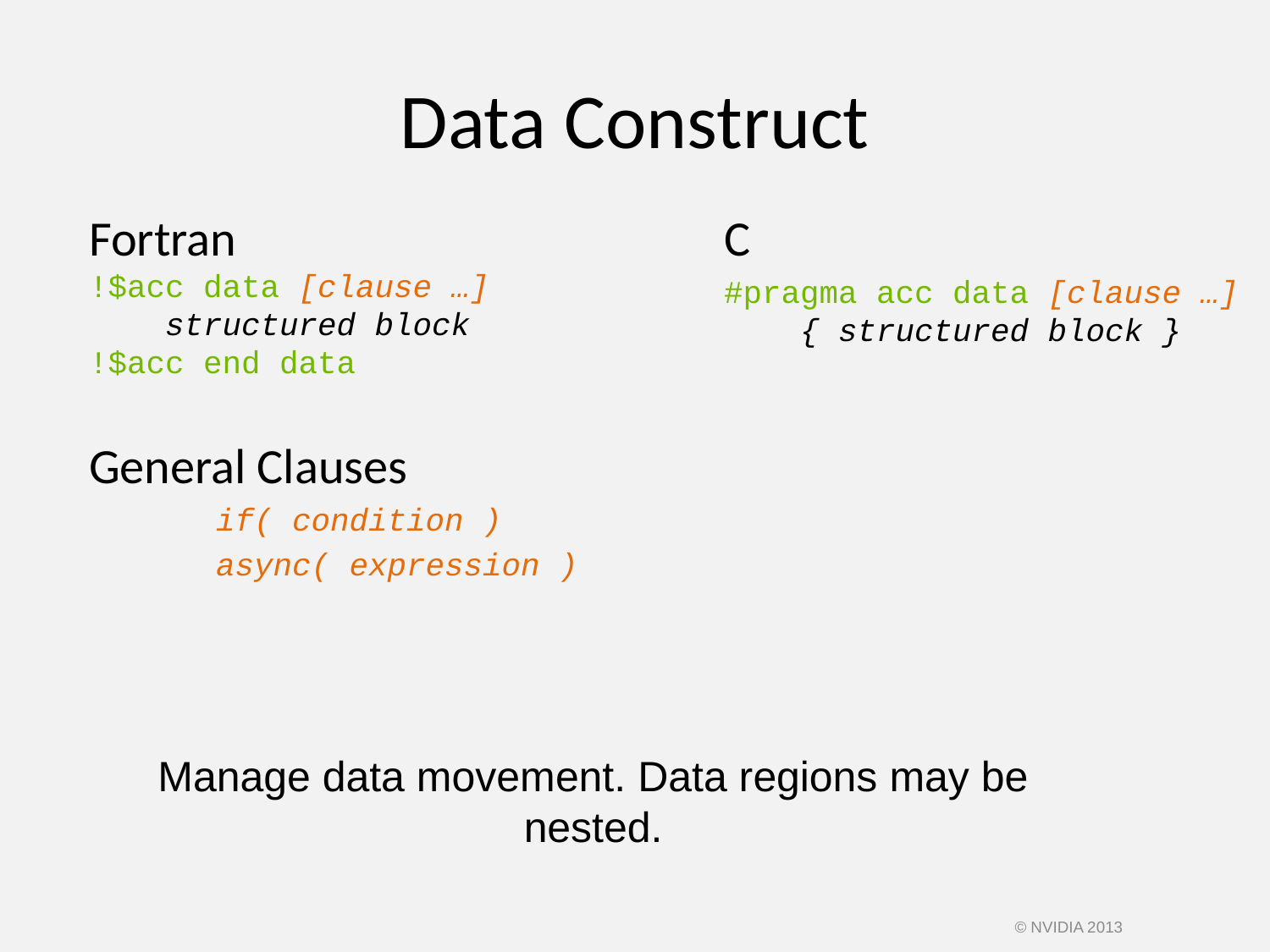

# Data Construct
Fortran
!$acc data [clause …]
    structured block
!$acc end data

General Clauses
	if( condition )
	async( expression )
C
#pragma acc data [clause …]
    { structured block }

Manage data movement. Data regions may be nested.
© NVIDIA 2013